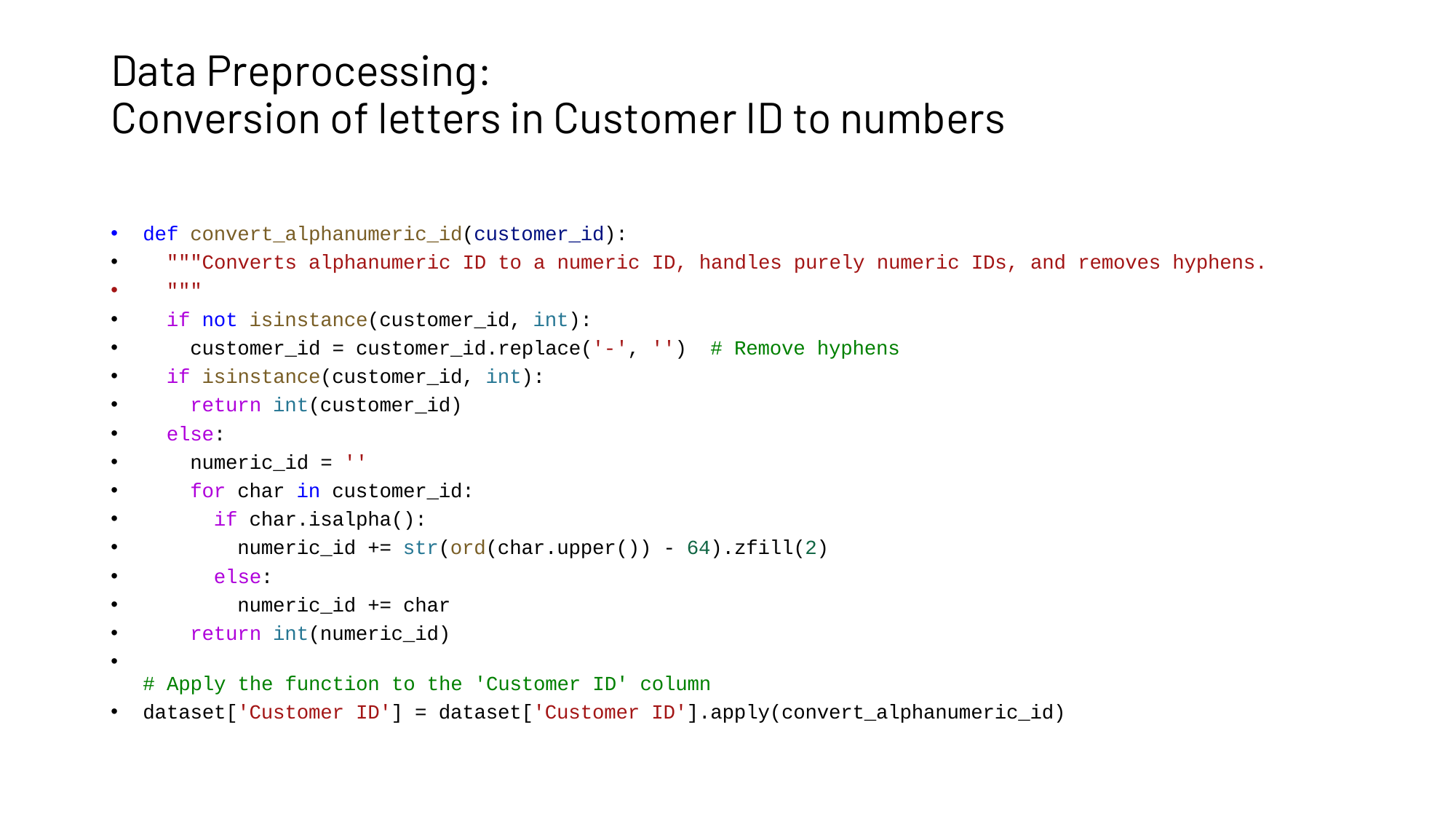

# Data Preprocessing: Conversion of letters in Customer ID to numbers
def convert_alphanumeric_id(customer_id):
  """Converts alphanumeric ID to a numeric ID, handles purely numeric IDs, and removes hyphens.
  """
  if not isinstance(customer_id, int):
    customer_id = customer_id.replace('-', '')  # Remove hyphens
  if isinstance(customer_id, int):
    return int(customer_id)
  else:
    numeric_id = ''
    for char in customer_id:
      if char.isalpha():
        numeric_id += str(ord(char.upper()) - 64).zfill(2)
      else:
        numeric_id += char
    return int(numeric_id)
# Apply the function to the 'Customer ID' column
dataset['Customer ID'] = dataset['Customer ID'].apply(convert_alphanumeric_id)